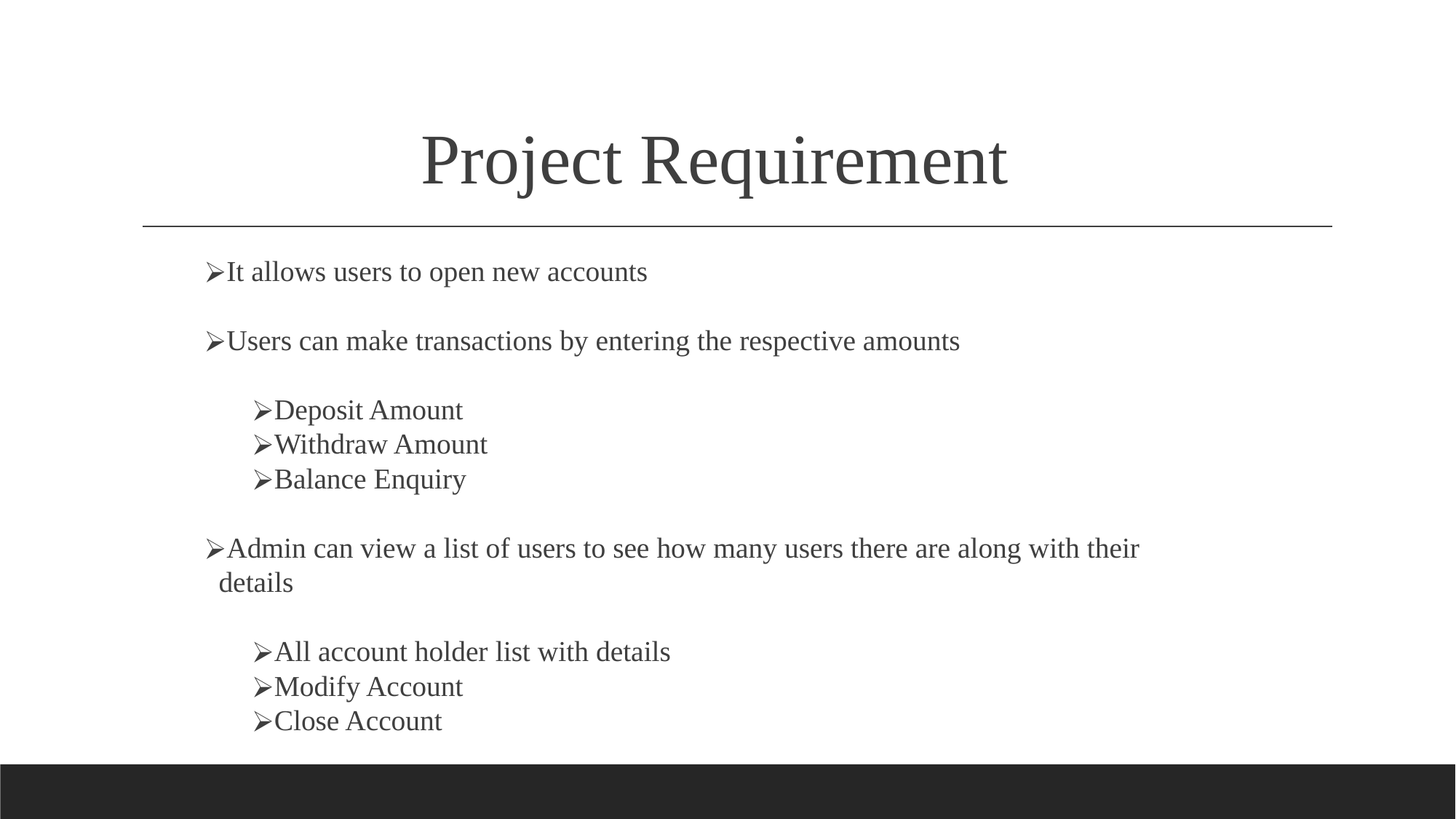

# Project Requirement

It allows users to open new accounts

Users can make transactions by entering the respective amounts

Deposit Amount
Withdraw Amount
Balance Enquiry

Admin can view a list of users to see how many users there are along with their details

All account holder list with details
Modify Account
Close Account